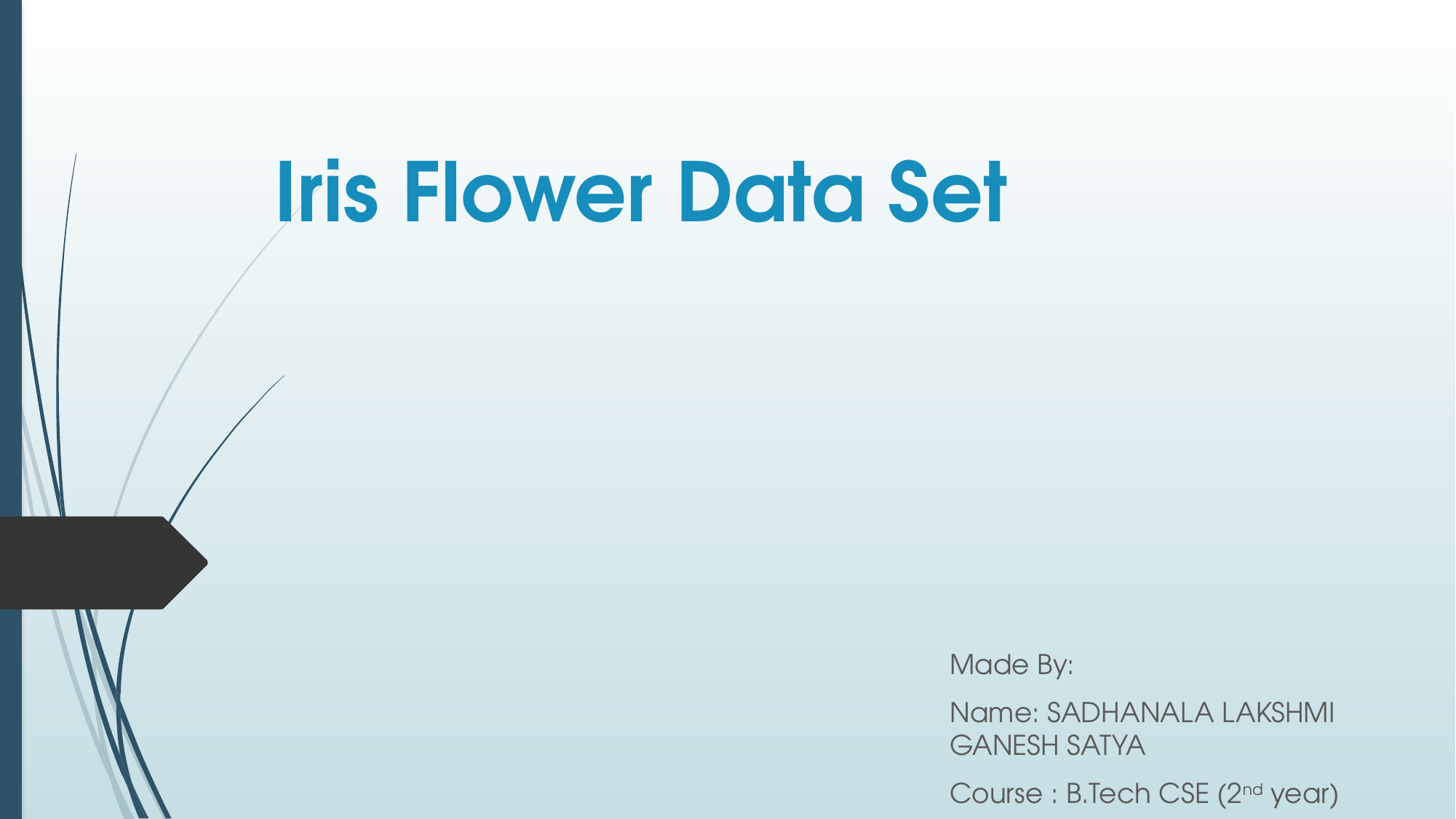

# Iris Flower Data Set
Made By:
Name: SADHANALA LAKSHMI GANESH SATYA
Course : B.Tech CSE (2nd year)